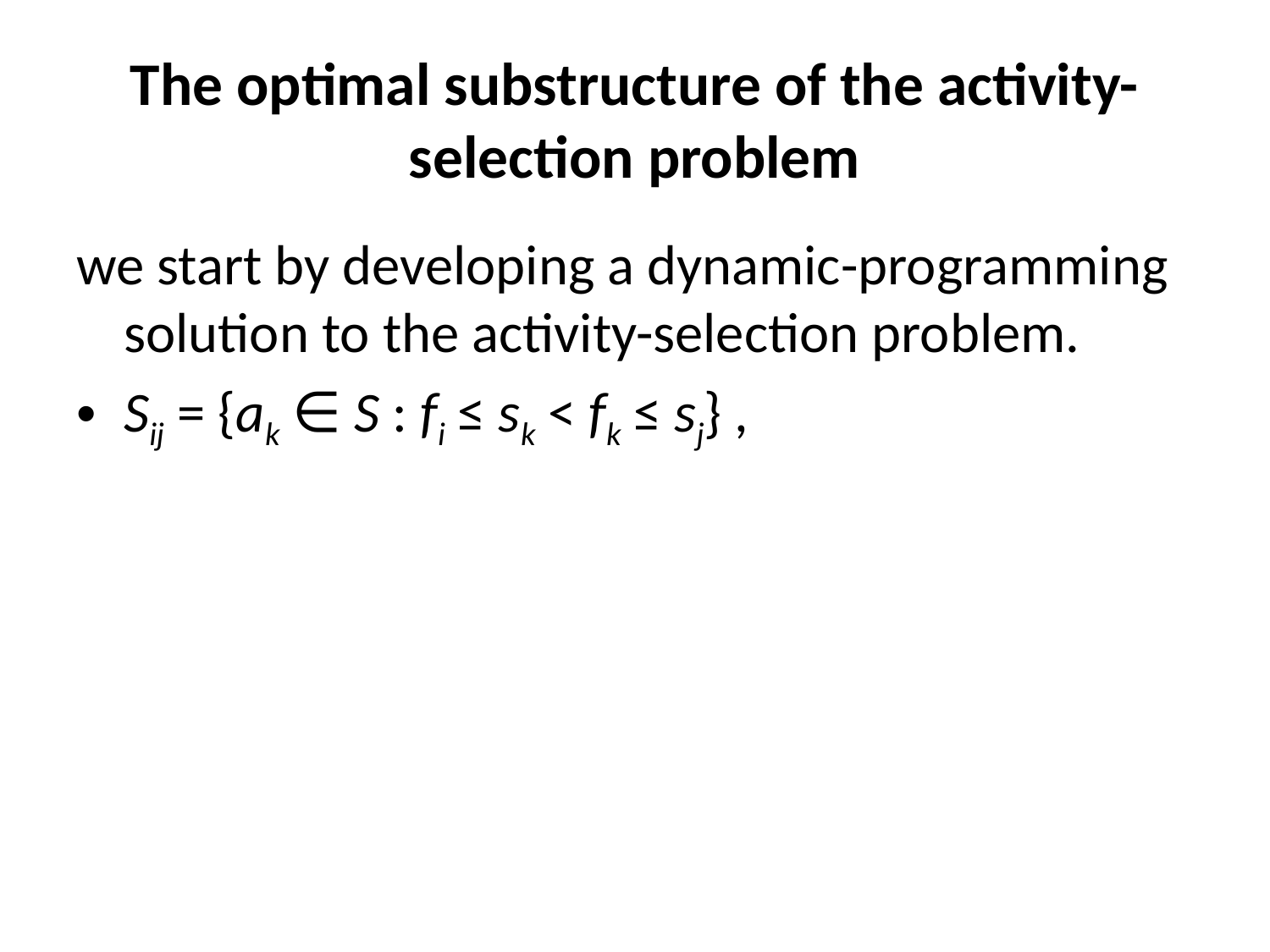

# The optimal substructure of the activity-selection problem
we start by developing a dynamic-programming solution to the activity-selection problem.
Sij = {ak ∈ S : fi ≤ sk < fk ≤ sj} ,